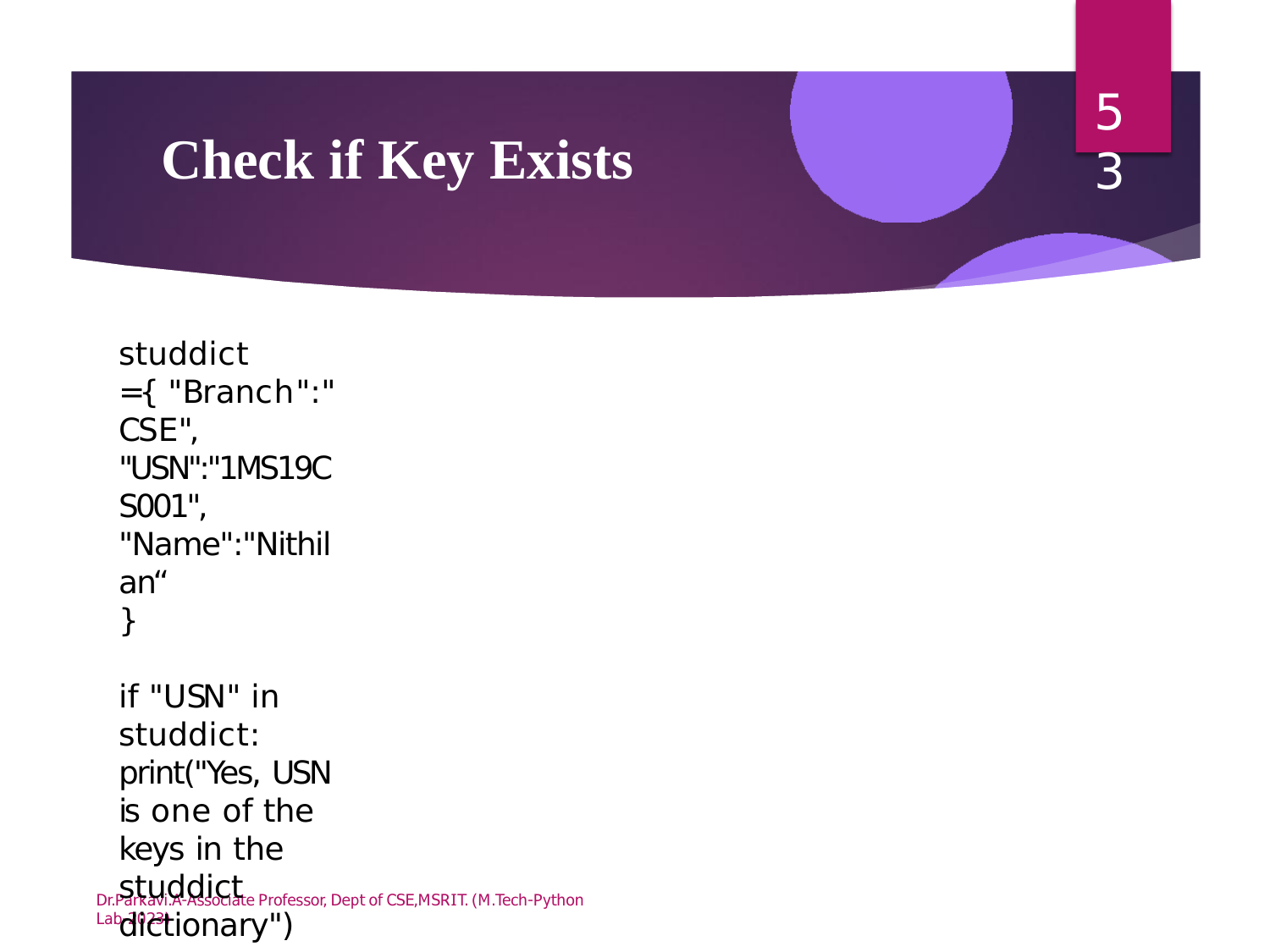

53
# Check if Key Exists
studdict ={  "Branch":"CSE",
"USN":"1MS19CS001",
"Name":"Nithilan“
}

if "USN" in studdict:
print("Yes, USN is one of the keys in the studdict dictionary")
Dr.Parkavi.A-Associate Professor, Dept of CSE,MSRIT. (M.Tech-Python Lab-2023)